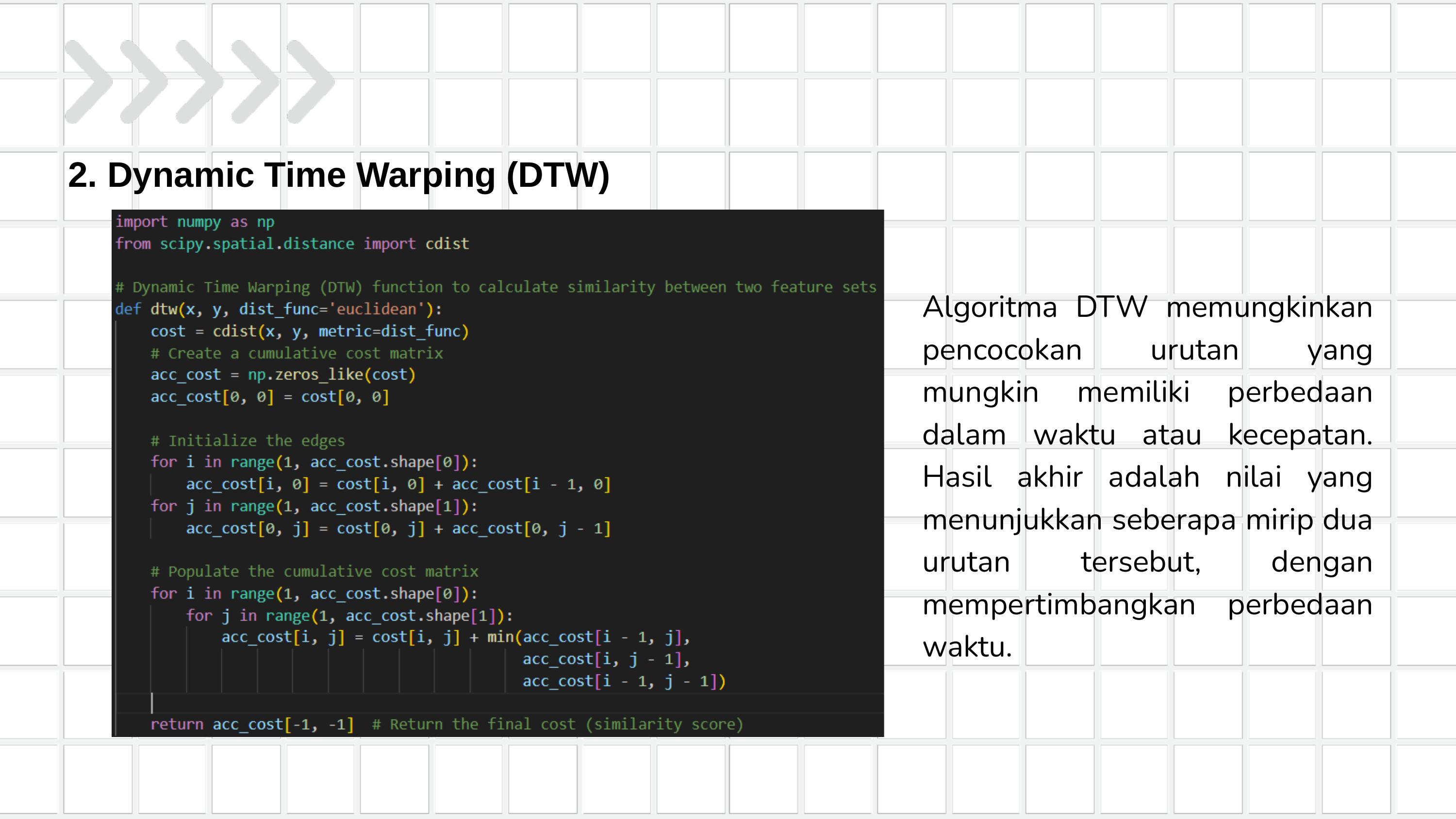

2. Dynamic Time Warping (DTW)

Algoritma DTW memungkinkan pencocokan urutan yang mungkin memiliki perbedaan dalam waktu atau kecepatan. Hasil akhir adalah nilai yang menunjukkan seberapa mirip dua urutan tersebut, dengan mempertimbangkan perbedaan waktu.